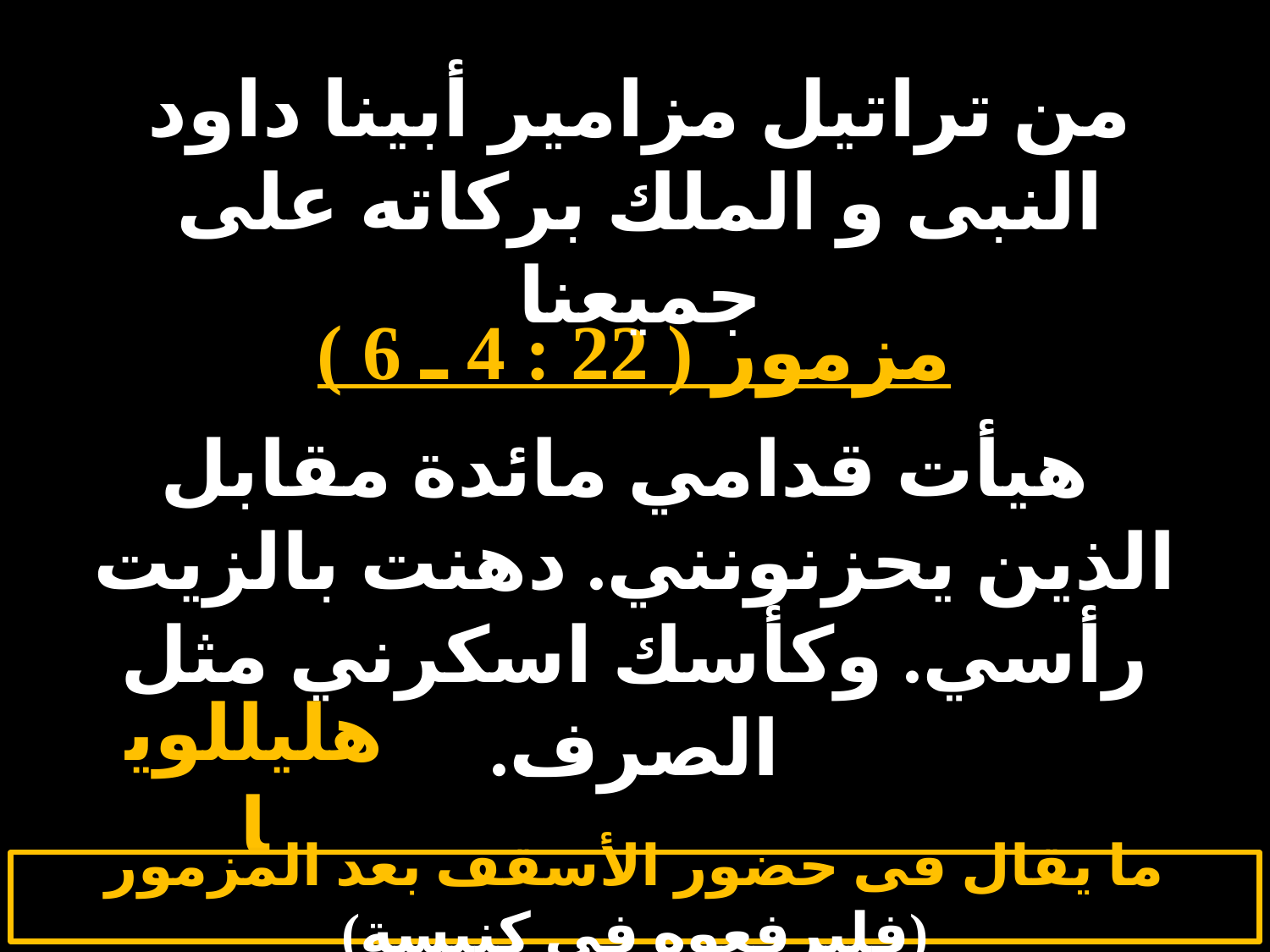

# الأربعاء 6
من تراتيل مزامير أبينا داود النبى و الملك بركاته على جميعنا
مزمور ( 22 : 4 ـ 6 )
 هيأت قدامي مائدة مقابل الذين يحزنونني. دهنت بالزيت رأسي. وكأسك اسكرني مثل الصرف.
هليللويا
ما يقال فى حضور الأسقف بعد المزمور (فليرفعوه فى كنيسة)